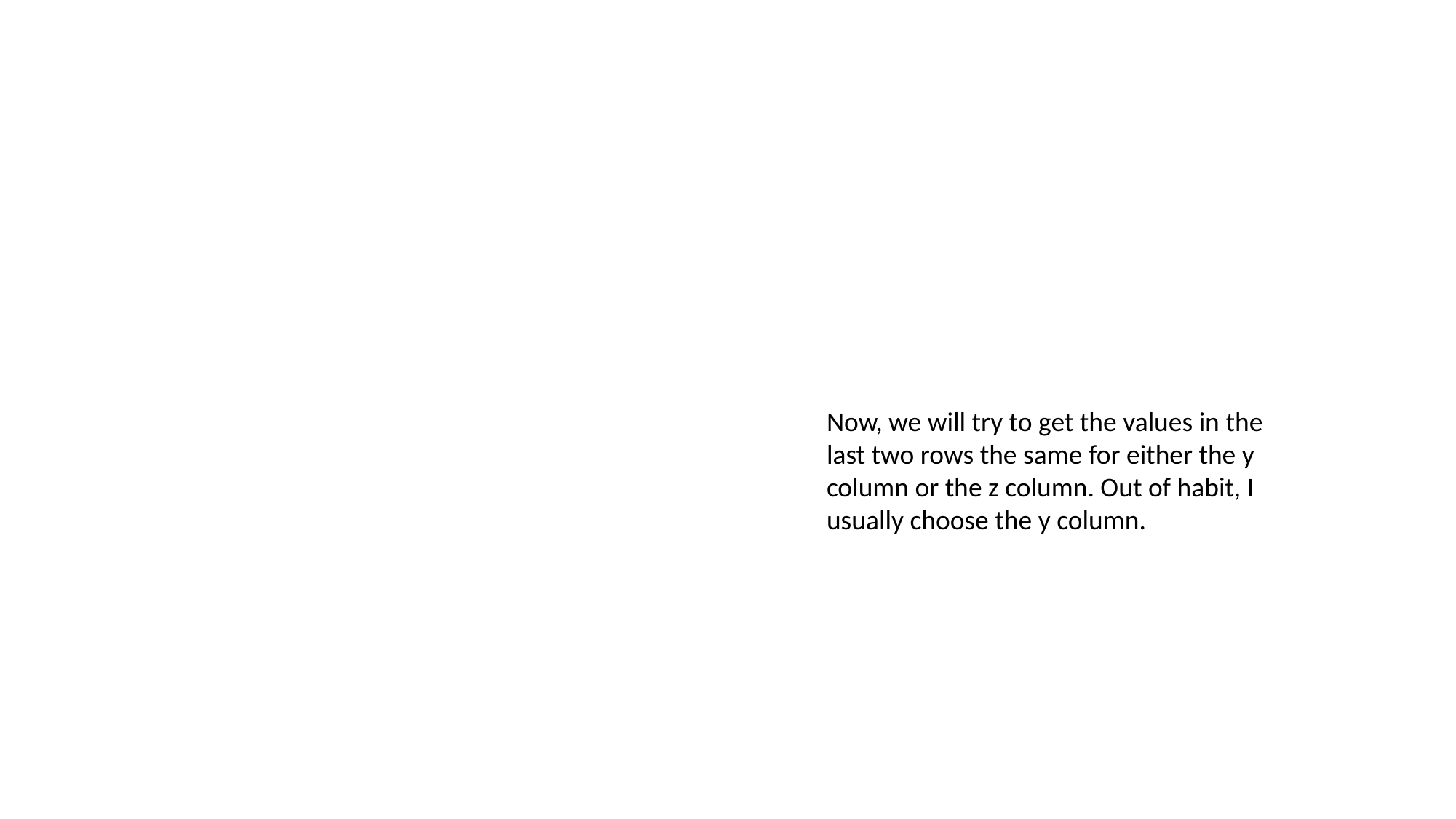

#

Now, we will try to get the values in the last two rows the same for either the y column or the z column. Out of habit, I usually choose the y column.